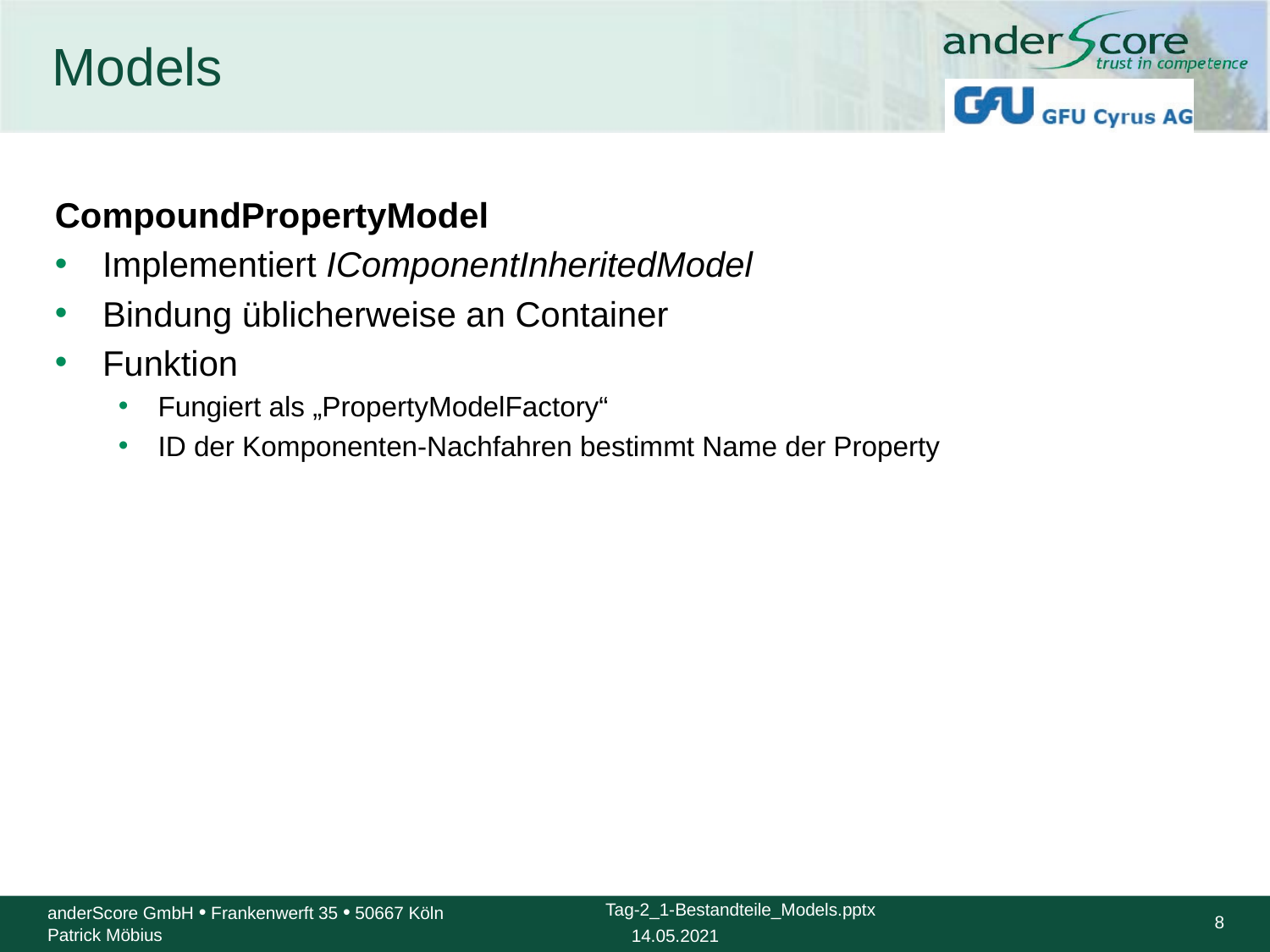

# Models
CompoundPropertyModel
Implementiert IComponentInheritedModel
Bindung üblicherweise an Container
Funktion
Fungiert als „PropertyModelFactory“
ID der Komponenten-Nachfahren bestimmt Name der Property